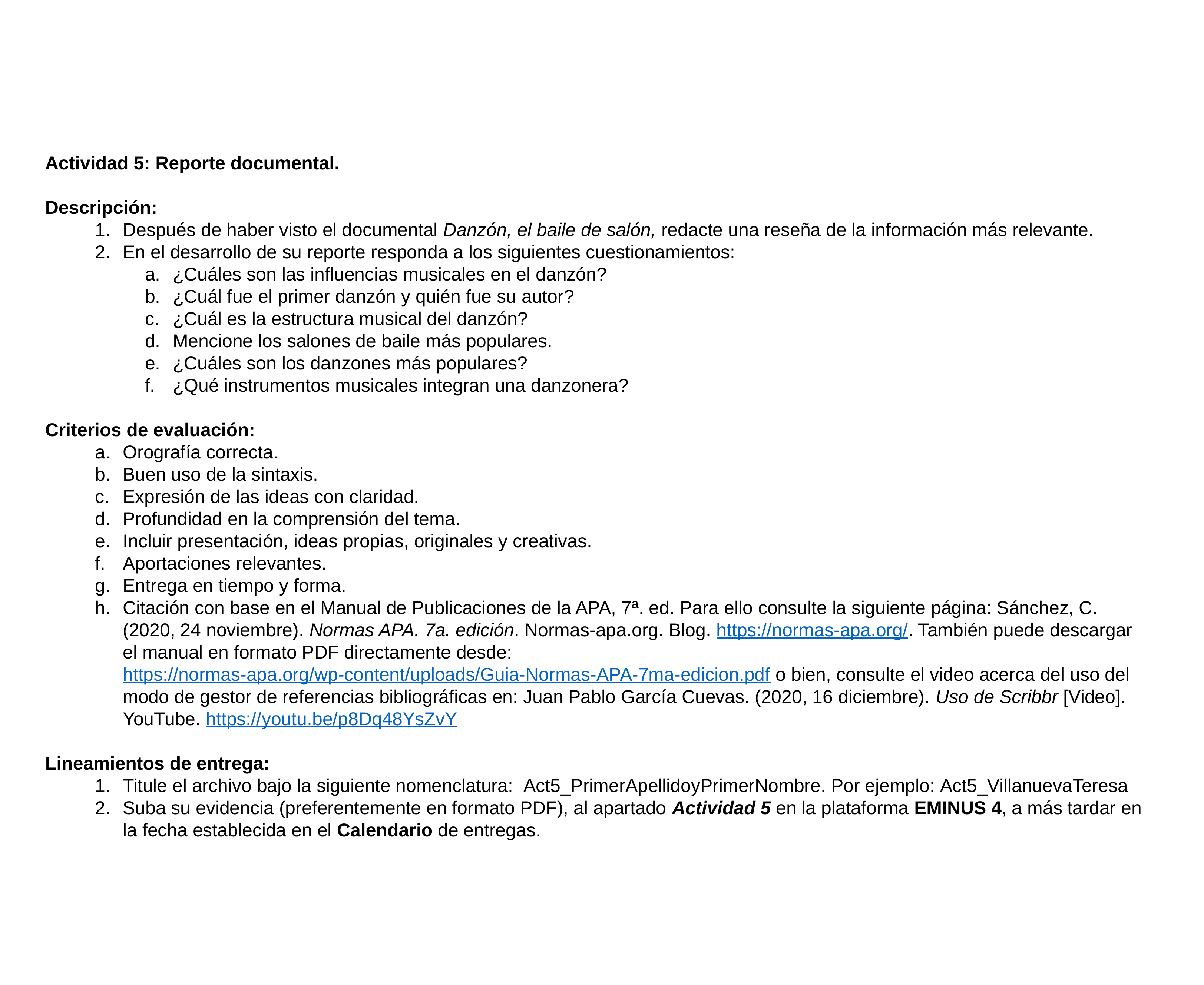

Actividad 5: Reporte documental.

Descripción:
Después de haber visto el documental Danzón, el baile de salón, redacte una reseña de la información más relevante.
En el desarrollo de su reporte responda a los siguientes cuestionamientos:
¿Cuáles son las influencias musicales en el danzón?
¿Cuál fue el primer danzón y quién fue su autor?
¿Cuál es la estructura musical del danzón?
Mencione los salones de baile más populares.
¿Cuáles son los danzones más populares?
¿Qué instrumentos musicales integran una danzonera?

Criterios de evaluación:
Orografía correcta.
Buen uso de la sintaxis.
Expresión de las ideas con claridad.
Profundidad en la comprensión del tema.
Incluir presentación, ideas propias, originales y creativas.
Aportaciones relevantes.
Entrega en tiempo y forma.
Citación con base en el Manual de Publicaciones de la APA, 7ª. ed. Para ello consulte la siguiente página: Sánchez, C. (2020, 24 noviembre). Normas APA. 7a. edición. Normas-apa.org. Blog. https://normas-apa.org/. También puede descargar el manual en formato PDF directamente desde: https://normas-apa.org/wp-content/uploads/Guia-Normas-APA-7ma-edicion.pdf o bien, consulte el video acerca del uso del modo de gestor de referencias bibliográficas en: Juan Pablo García Cuevas. (2020, 16 diciembre). Uso de Scribbr [Video]. YouTube. https://youtu.be/p8Dq48YsZvY

Lineamientos de entrega:
Titule el archivo bajo la siguiente nomenclatura:  Act5_PrimerApellidoyPrimerNombre. Por ejemplo: Act5_VillanuevaTeresa
Suba su evidencia (preferentemente en formato PDF), al apartado Actividad 5 en la plataforma EMINUS 4, a más tardar en la fecha establecida en el Calendario de entregas.